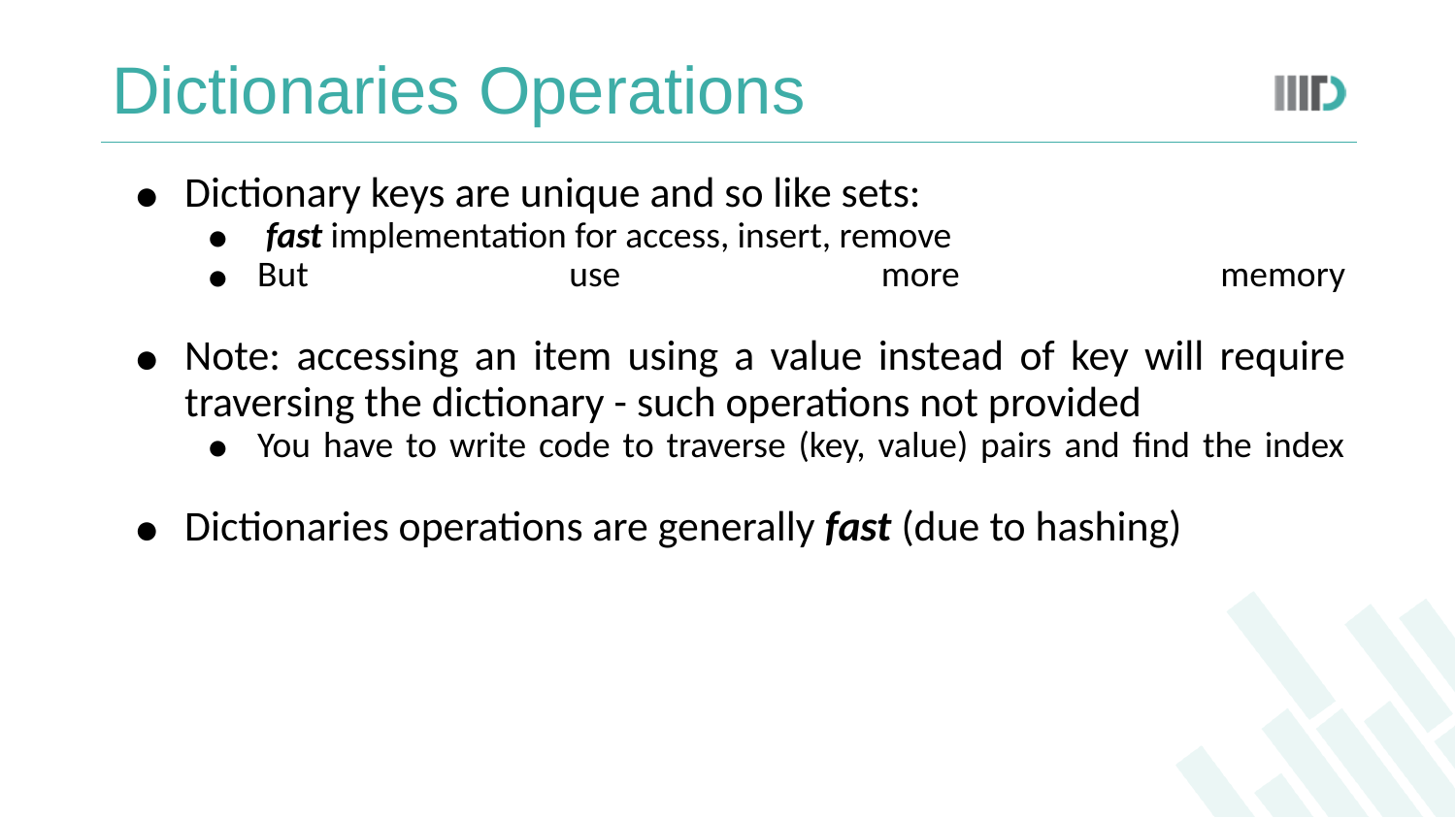

# Dictionaries Operations
Dictionary keys are unique and so like sets:
 fast implementation for access, insert, remove
But use more memory
Note: accessing an item using a value instead of key will require traversing the dictionary - such operations not provided
You have to write code to traverse (key, value) pairs and find the index
Dictionaries operations are generally fast (due to hashing)